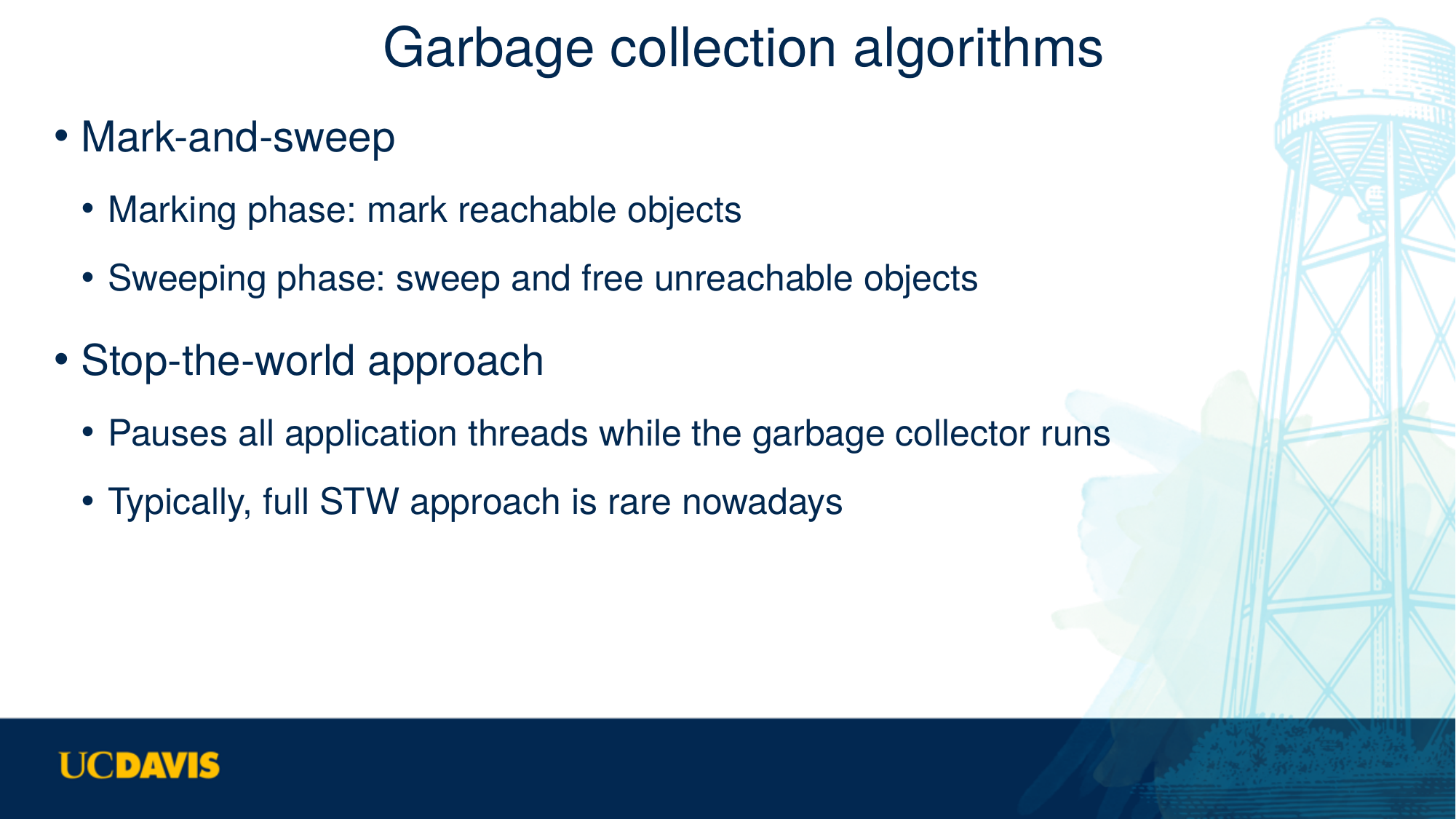

# Garbage collection algorithms
Mark-and-sweep
Marking phase: mark reachable objects
Sweeping phase: sweep and free unreachable objects
Stop-the-world approach
Pauses all application threads while the garbage collector runs
Typically, full STW approach is rare nowadays